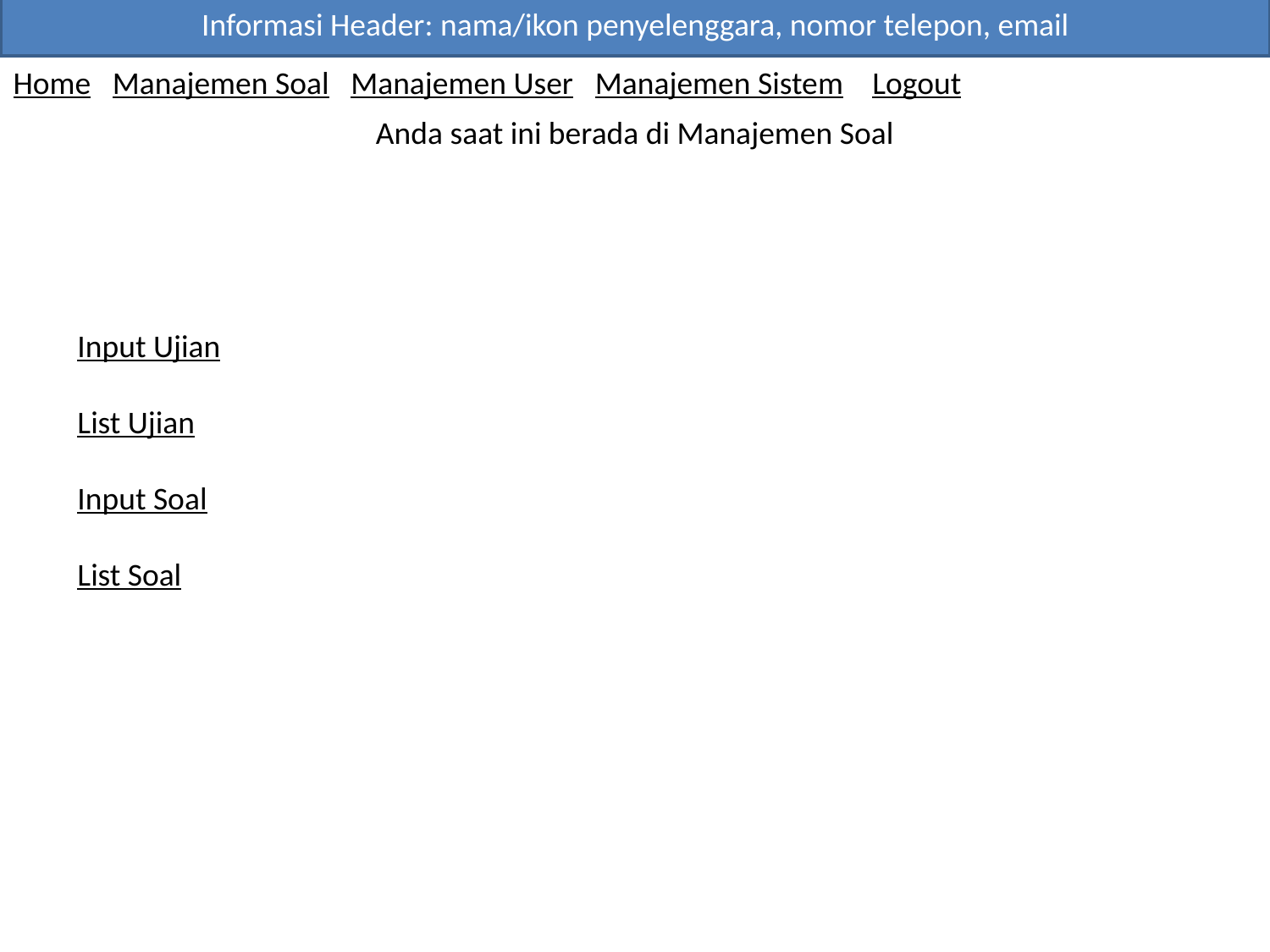

Informasi Header: nama/ikon penyelenggara, nomor telepon, email
Home   Manajemen Soal   Manajemen User   Manajemen Sistem    Logout
Anda saat ini berada di Manajemen Soal
Input Ujian

List Ujian

Input Soal

List Soal